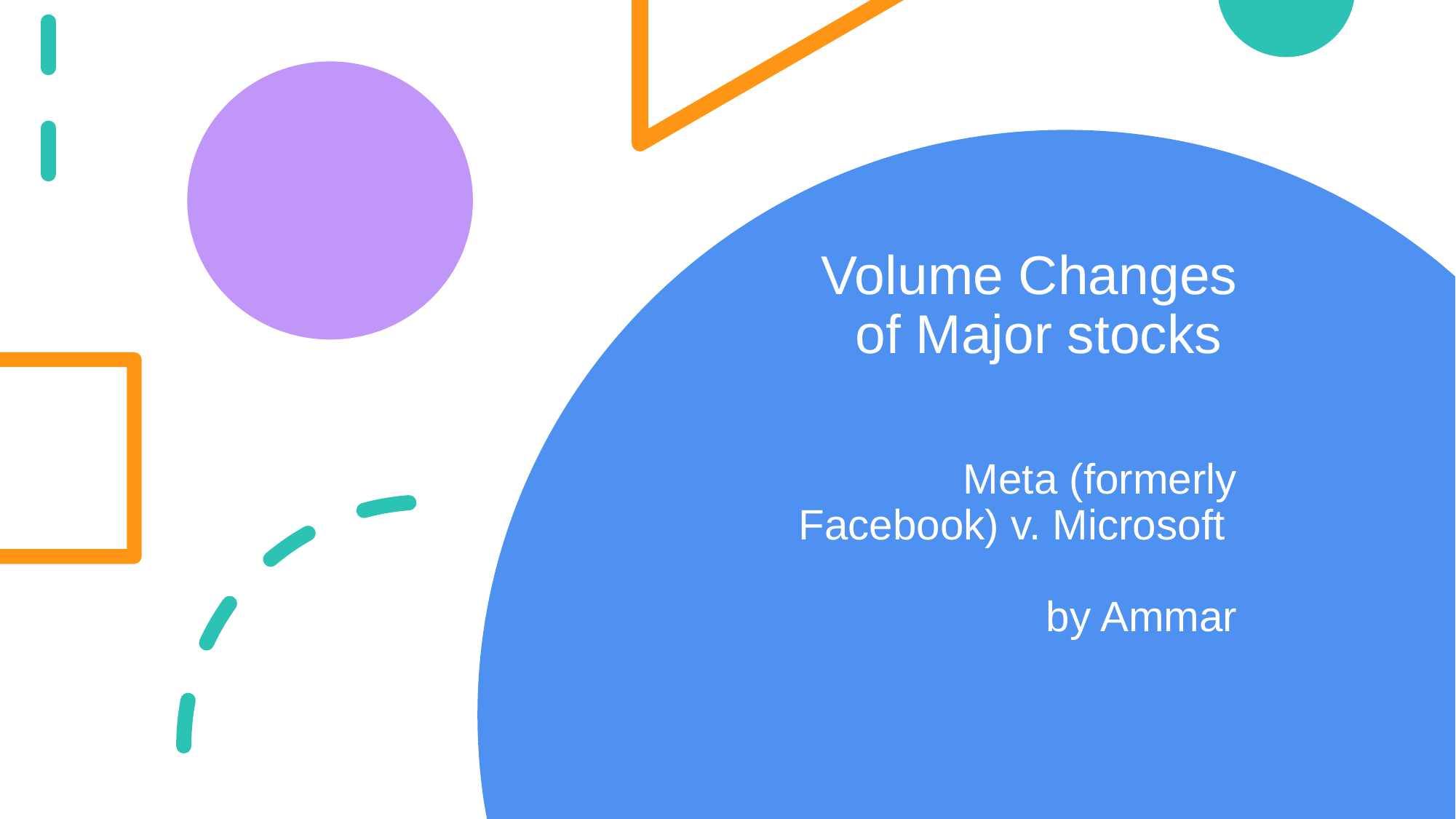

# Volume Changes of Major stocks  Meta (formerly Facebook) v. Microsoft  by Ammar